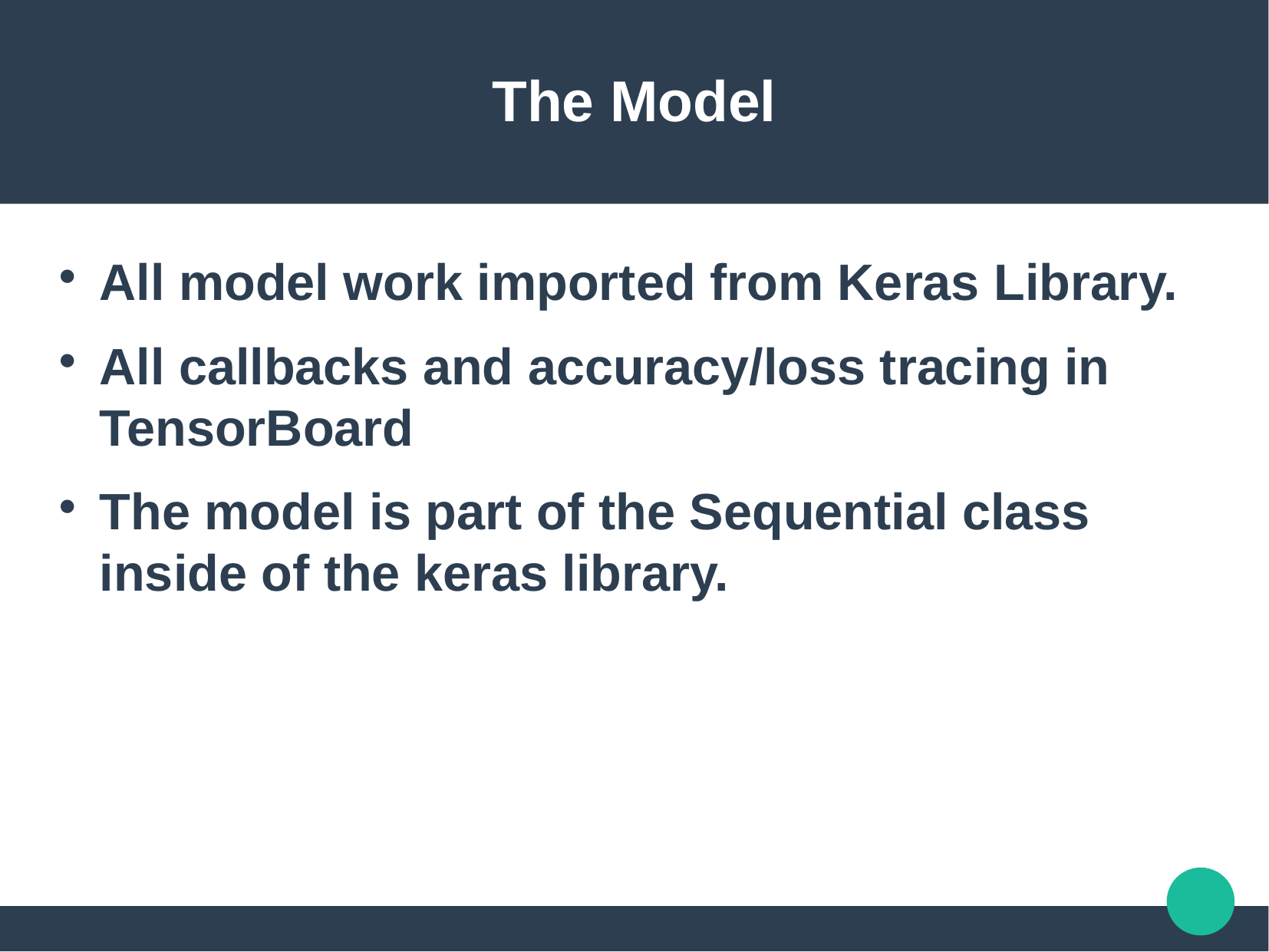

The Model
All model work imported from Keras Library.
All callbacks and accuracy/loss tracing in TensorBoard
The model is part of the Sequential class inside of the keras library.